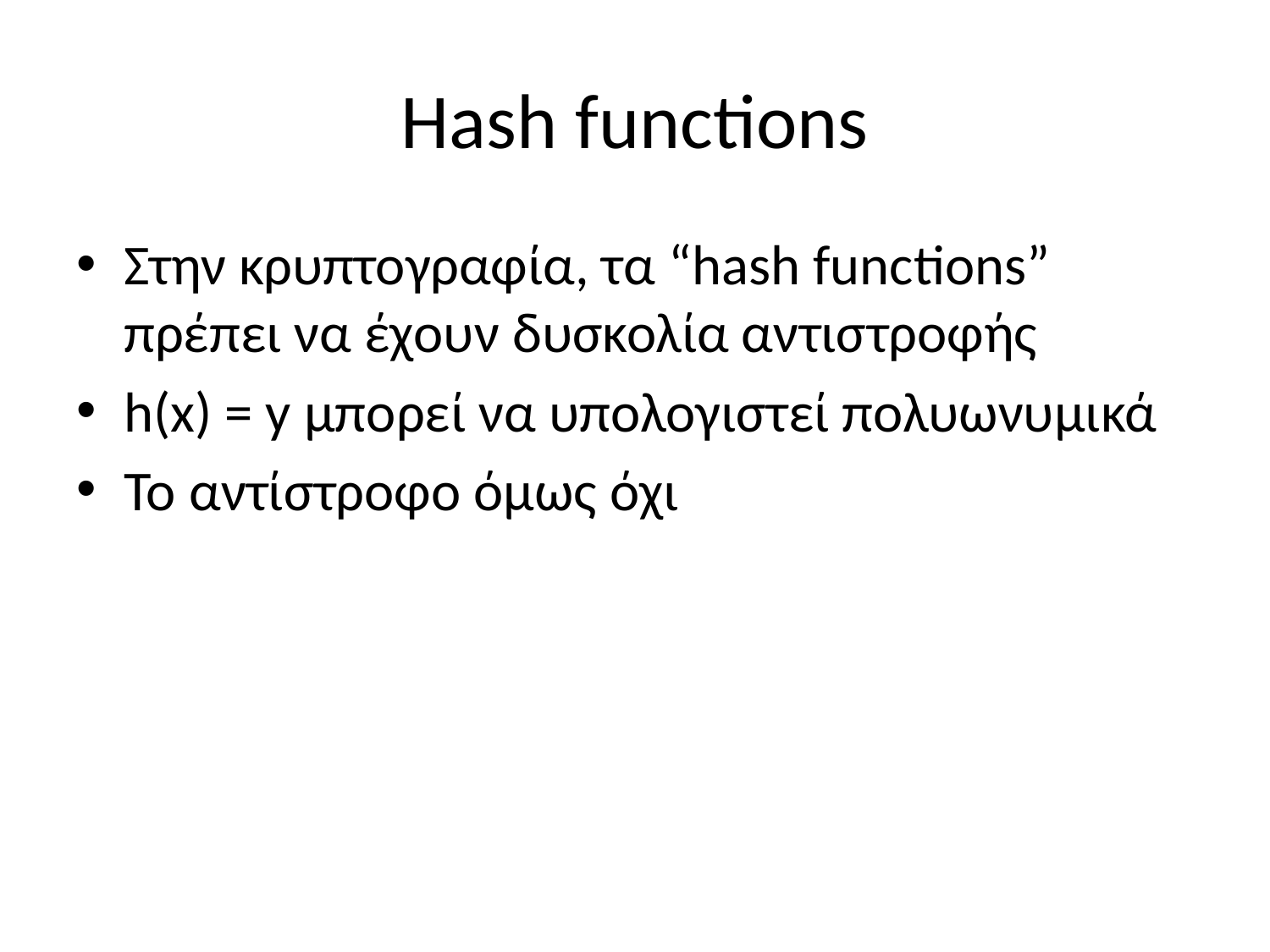

# Hash functions
Στην κρυπτογραφία, τα “hash functions” πρέπει να έχουν δυσκολία αντιστροφής
h(x) = y μπορεί να υπολογιστεί πολυωνυμικά
Το αντίστροφο όμως όχι